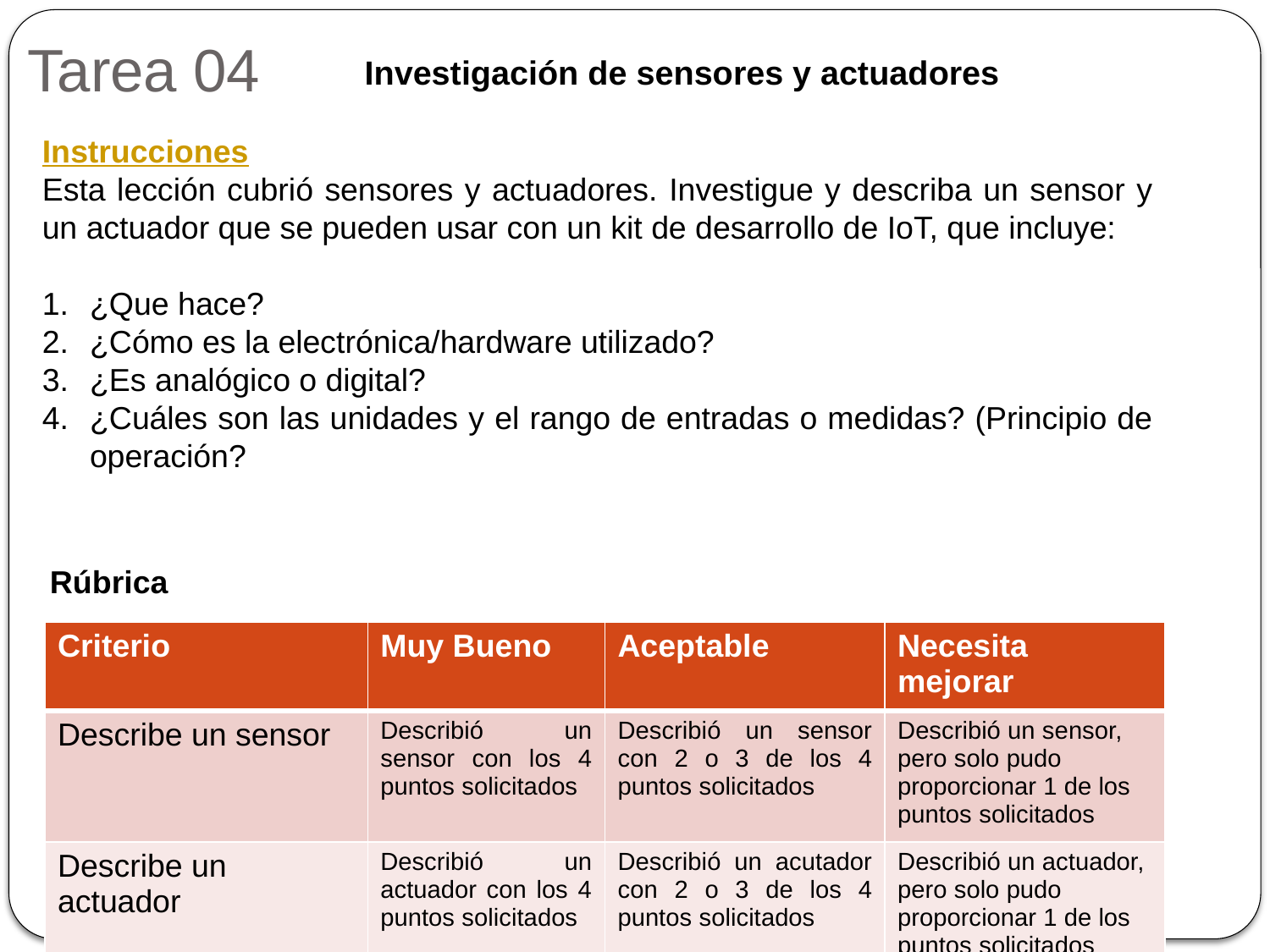

# Tarea 04
Investigación de sensores y actuadores
Instrucciones
Esta lección cubrió sensores y actuadores. Investigue y describa un sensor y un actuador que se pueden usar con un kit de desarrollo de IoT, que incluye:

¿Que hace?
¿Cómo es la electrónica/hardware utilizado?
¿Es analógico o digital?
¿Cuáles son las unidades y el rango de entradas o medidas? (Principio de operación?
Rúbrica
| Criterio | Muy Bueno | Aceptable | Necesita mejorar |
| --- | --- | --- | --- |
| Describe un sensor | Describió un sensor con los 4 puntos solicitados | Describió un sensor con 2 o 3 de los 4 puntos solicitados | Describió un sensor, pero solo pudo proporcionar 1 de los puntos solicitados |
| Describe un actuador | Describió un actuador con los 4 puntos solicitados | Describió un acutador con 2 o 3 de los 4 puntos solicitados | Describió un actuador, pero solo pudo proporcionar 1 de los puntos solicitados |